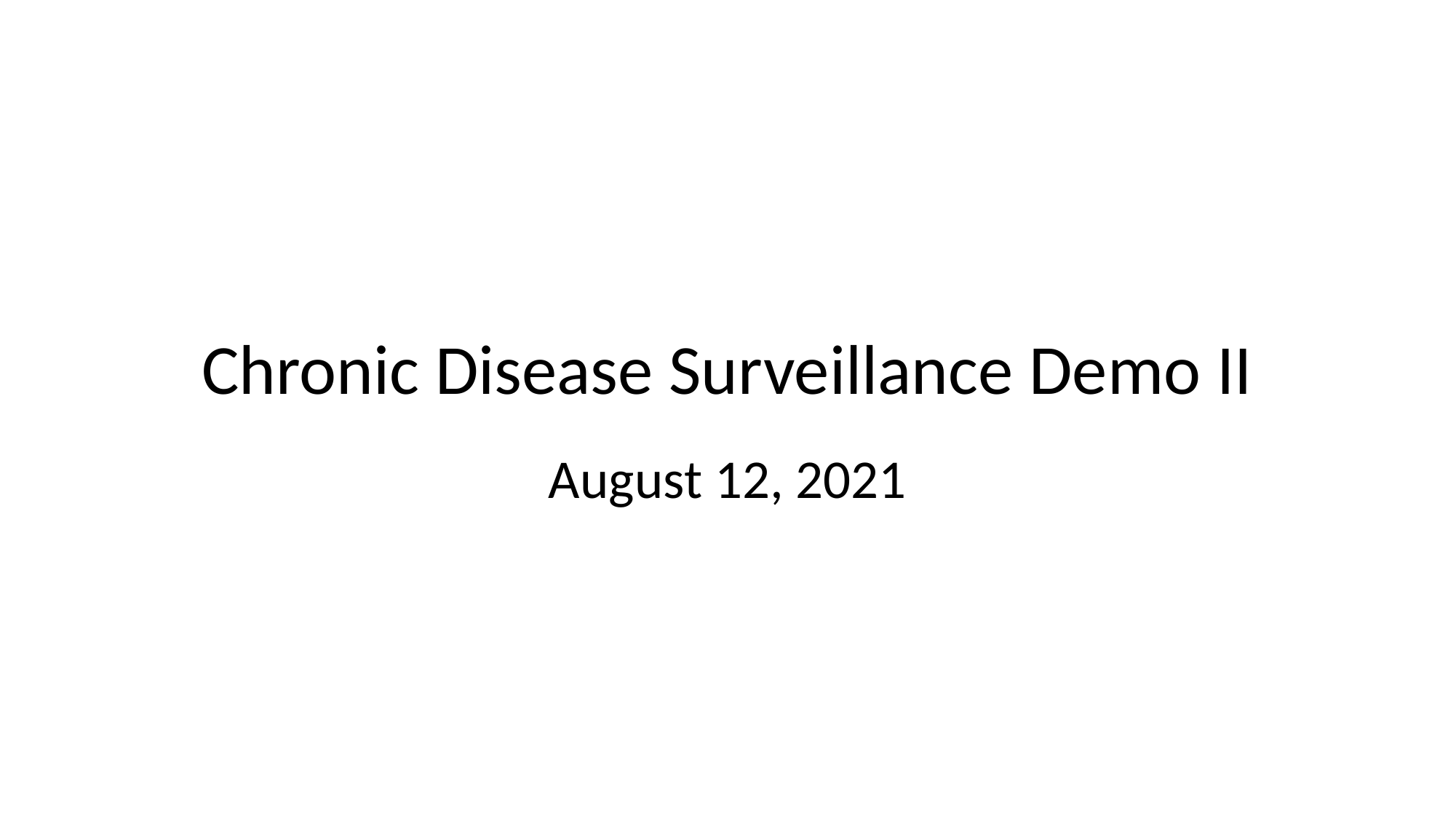

Chronic Disease Surveillance Demo II
August 12, 2021